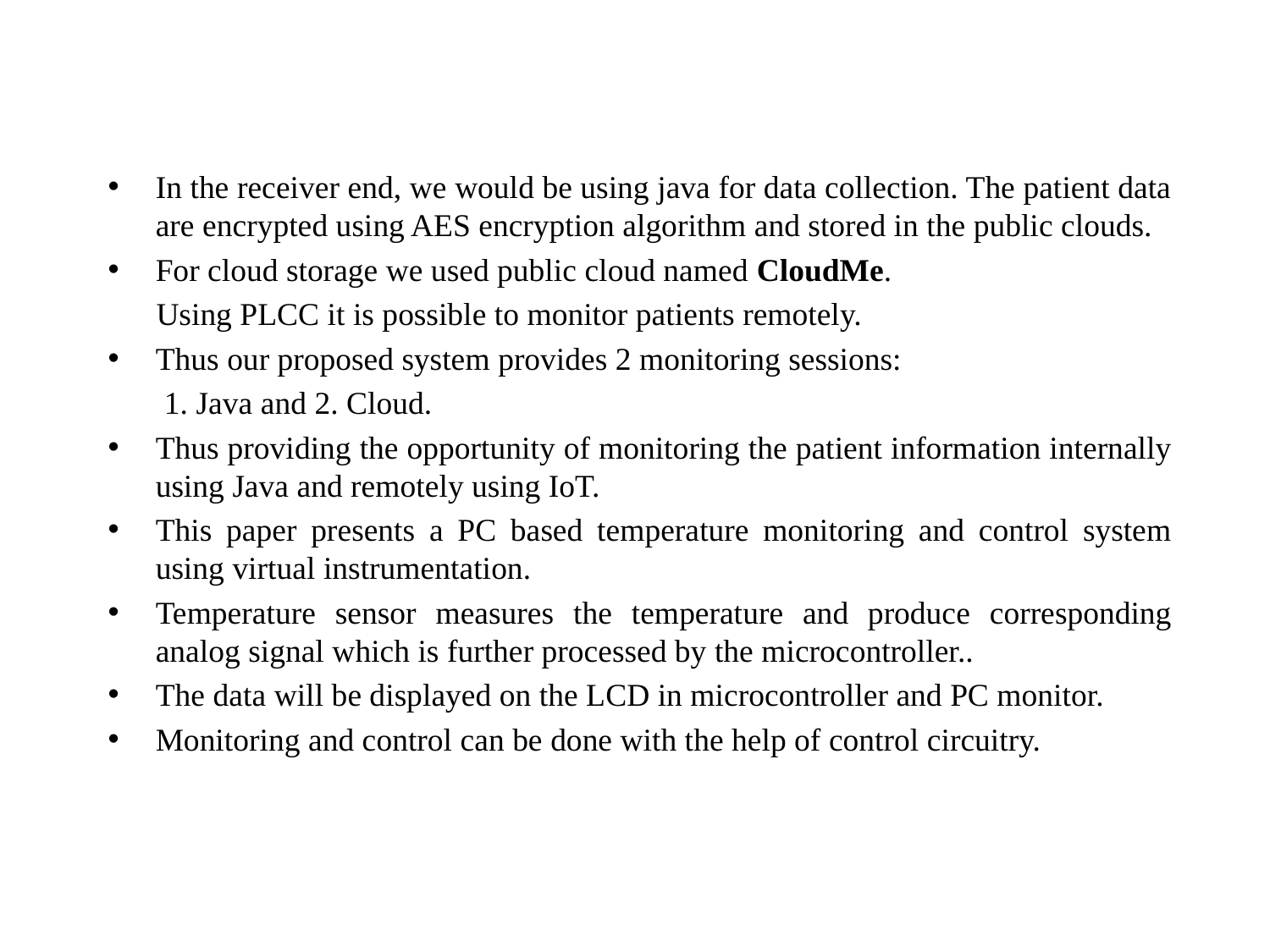

In the receiver end, we would be using java for data collection. The patient data are encrypted using AES encryption algorithm and stored in the public clouds.
For cloud storage we used public cloud named CloudMe.
      Using PLCC it is possible to monitor patients remotely.
Thus our proposed system provides 2 monitoring sessions:
       1. Java and 2. Cloud.
Thus providing the opportunity of monitoring the patient information internally using Java and remotely using IoT.
This paper presents a PC based temperature monitoring and control system using virtual instrumentation.
Temperature sensor measures the temperature and produce corresponding analog signal which is further processed by the microcontroller..
The data will be displayed on the LCD in microcontroller and PC monitor.
Monitoring and control can be done with the help of control circuitry.